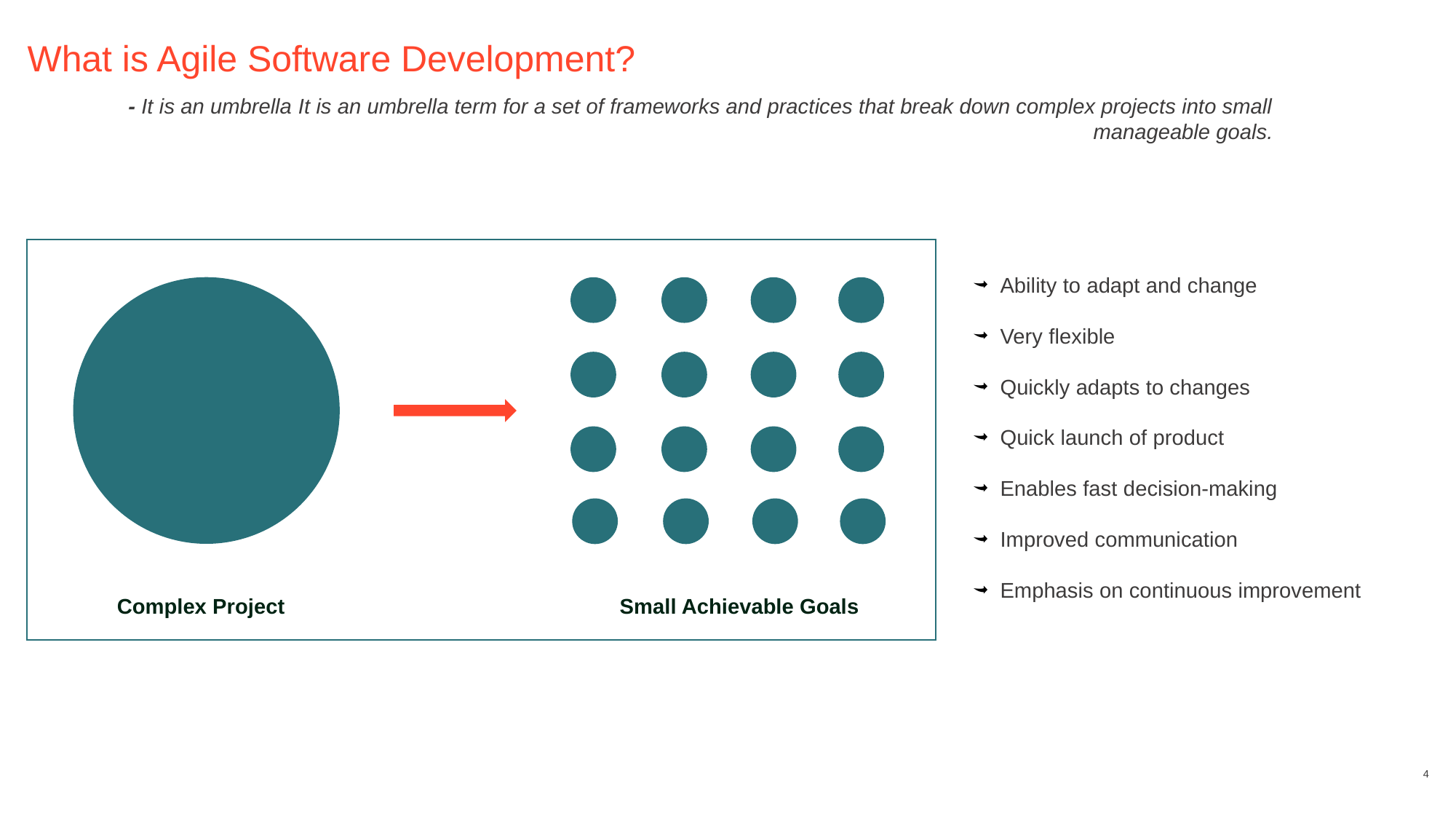

# What is Agile Software Development?
- It is an umbrella It is an umbrella term for a set of frameworks and practices that break down complex projects into small manageable goals.

Ability to adapt and change
Very flexible
Quickly adapts to changes
Quick launch of product
Enables fast decision-making
Improved communication
Emphasis on continuous improvement

Complex Project
Small Achievable Goals
4